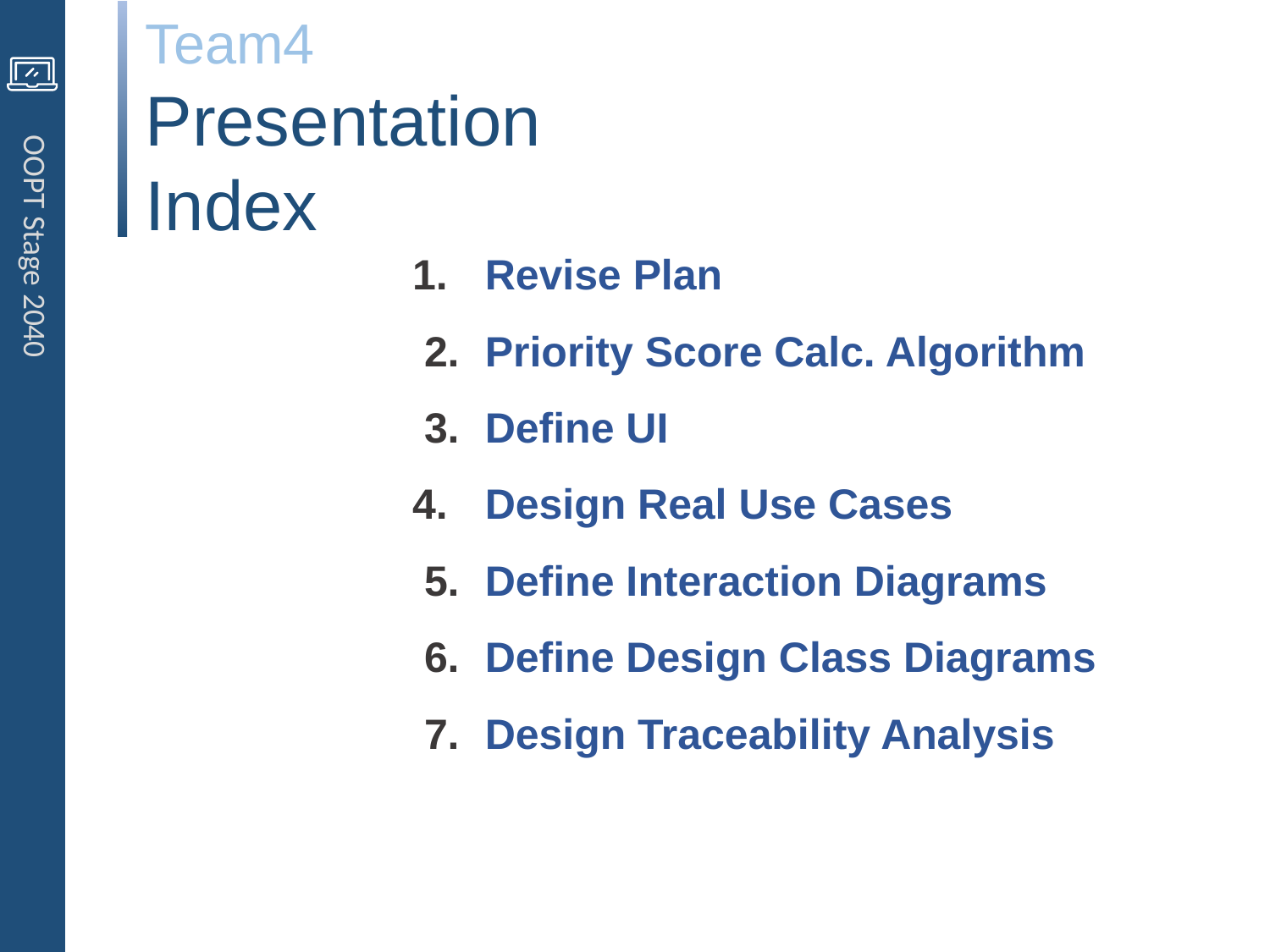

Team4
Presentation Index

OOPT Stage 2040
| 1. | Revise Plan |
| --- | --- |
| 2. | Priority Score Calc. Algorithm |
| 3. | Define UI |
| 4. | Design Real Use Cases |
| 5. | Define Interaction Diagrams |
| 6. | Define Design Class Diagrams |
| 7. | Design Traceability Analysis |